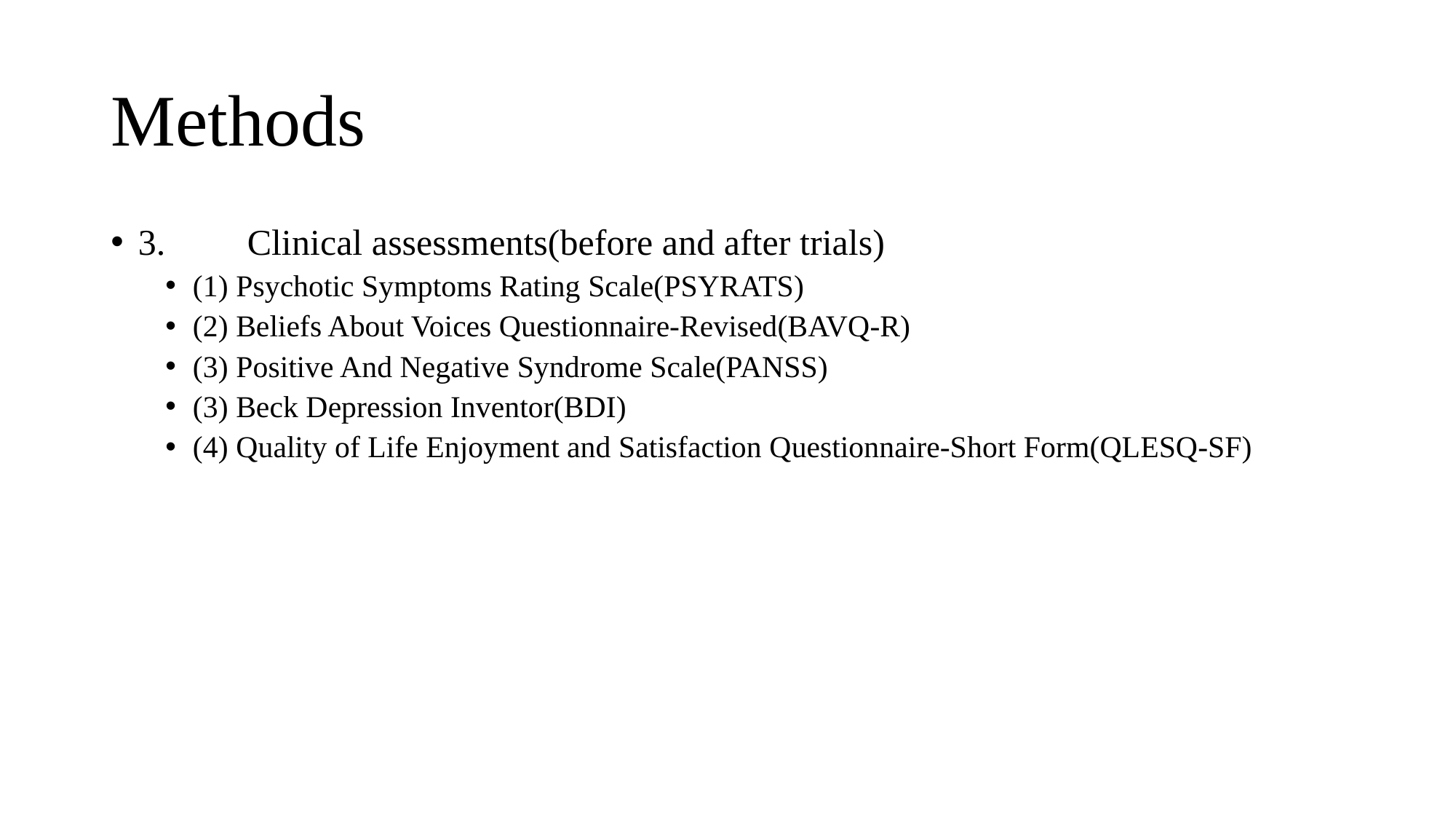

# Methods
3.	Clinical assessments(before and after trials)
(1) Psychotic Symptoms Rating Scale(PSYRATS)
(2) Beliefs About Voices Questionnaire-Revised(BAVQ-R)
(3) Positive And Negative Syndrome Scale(PANSS)
(3) Beck Depression Inventor(BDI)
(4) Quality of Life Enjoyment and Satisfaction Questionnaire-Short Form(QLESQ-SF)